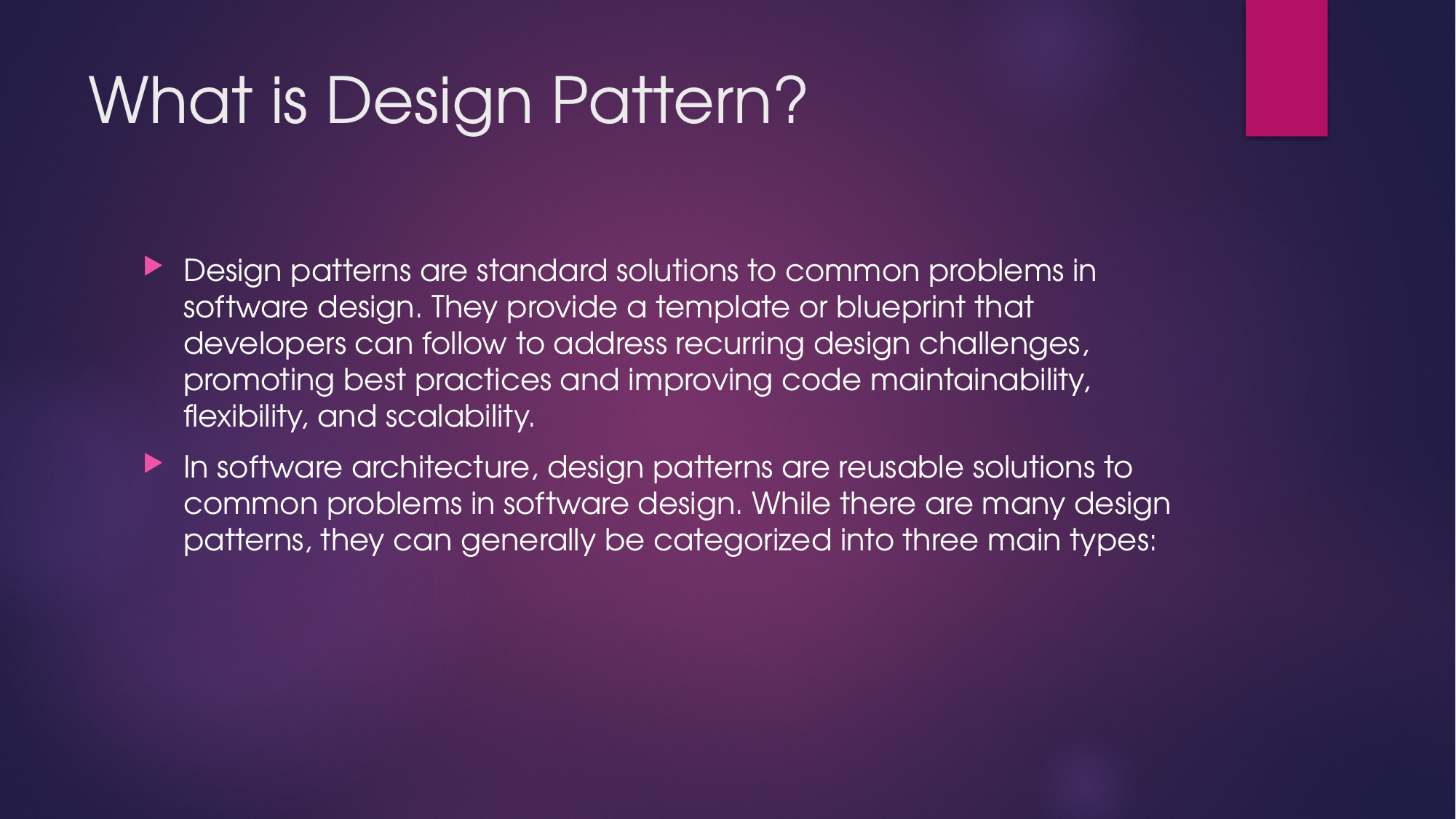

# What is Design Pattern?
Design patterns are standard solutions to common problems in software design. They provide a template or blueprint that developers can follow to address recurring design challenges, promoting best practices and improving code maintainability, flexibility, and scalability.
In software architecture, design patterns are reusable solutions to common problems in software design. While there are many design patterns, they can generally be categorized into three main types: